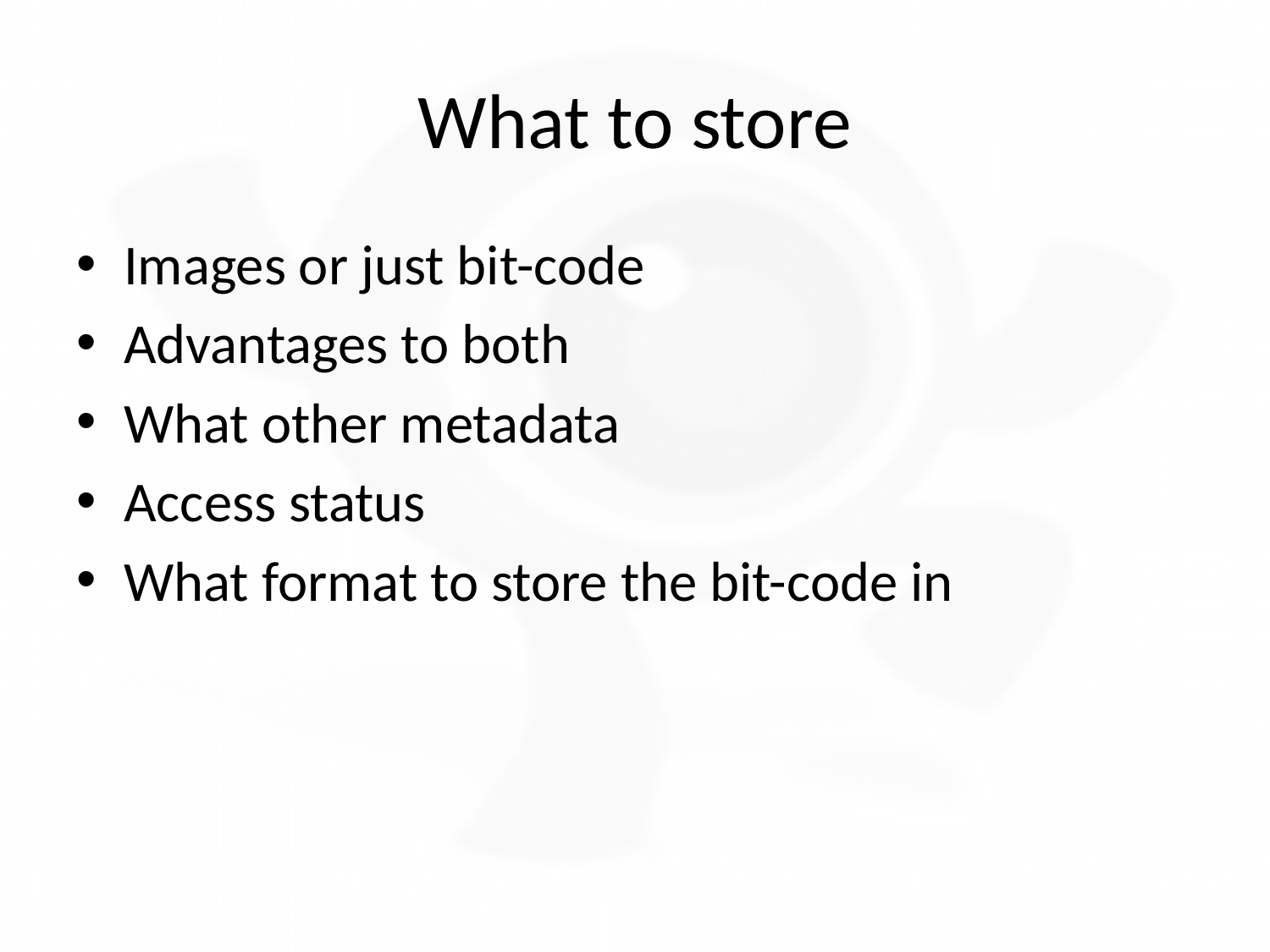

# What to store
Images or just bit-code
Advantages to both
What other metadata
Access status
What format to store the bit-code in